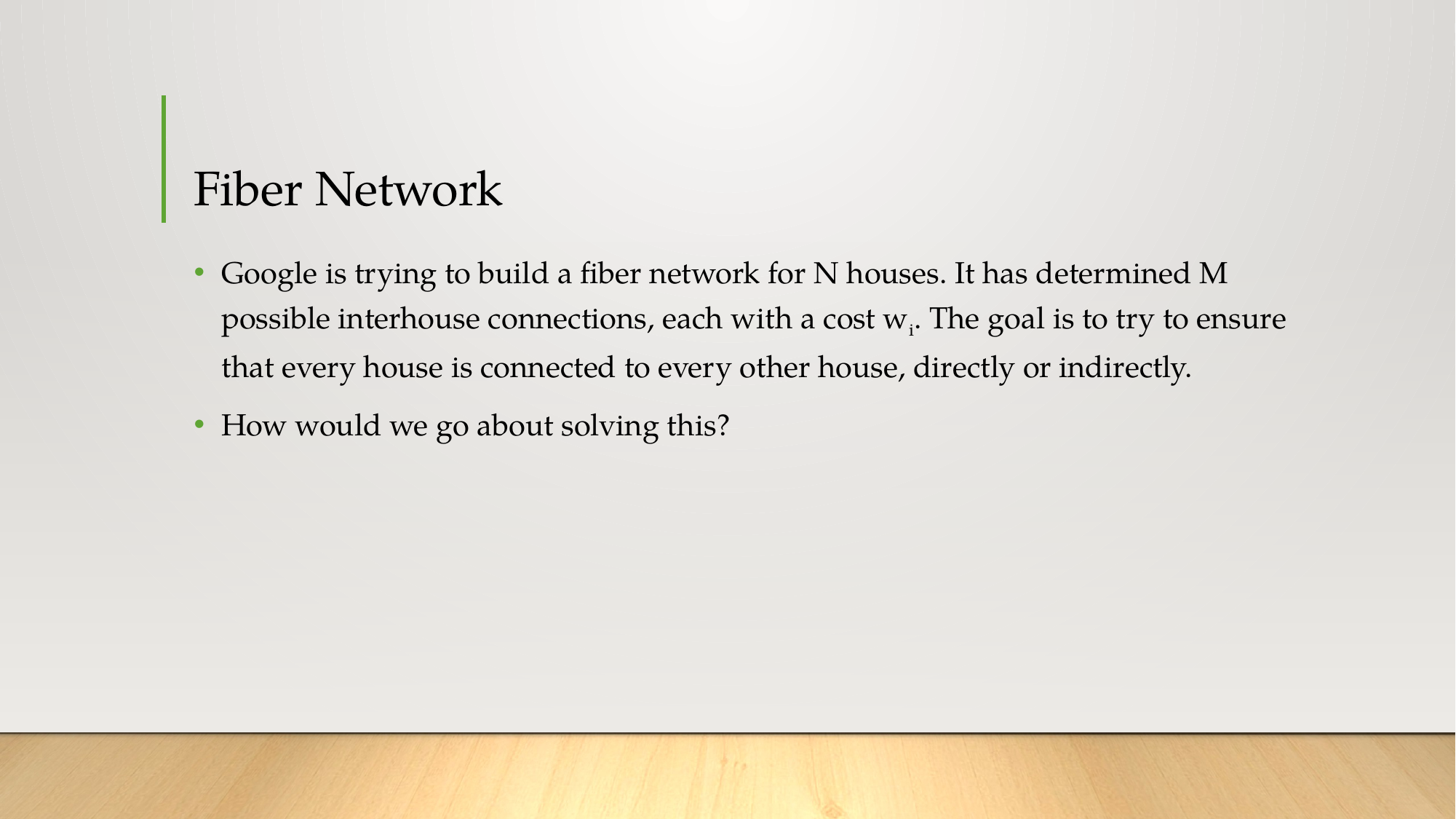

# Fiber Network
Google is trying to build a fiber network for N houses. It has determined M possible interhouse connections, each with a cost wi. The goal is to try to ensure that every house is connected to every other house, directly or indirectly.
How would we go about solving this?